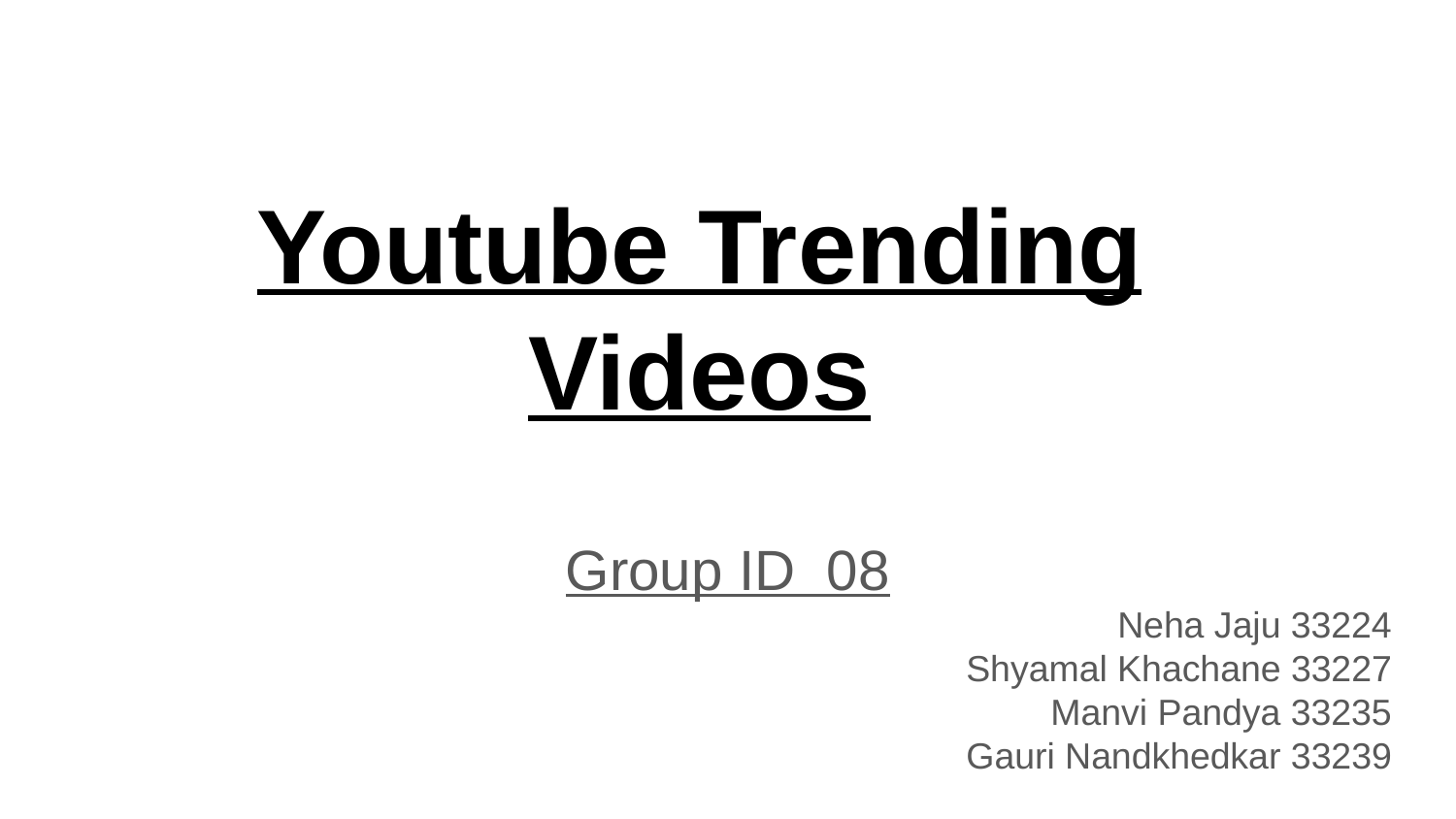

# Youtube Trending Videos

Group ID  08
Neha Jaju 33224
Shyamal Khachane 33227
Manvi Pandya 33235
Gauri Nandkhedkar 33239